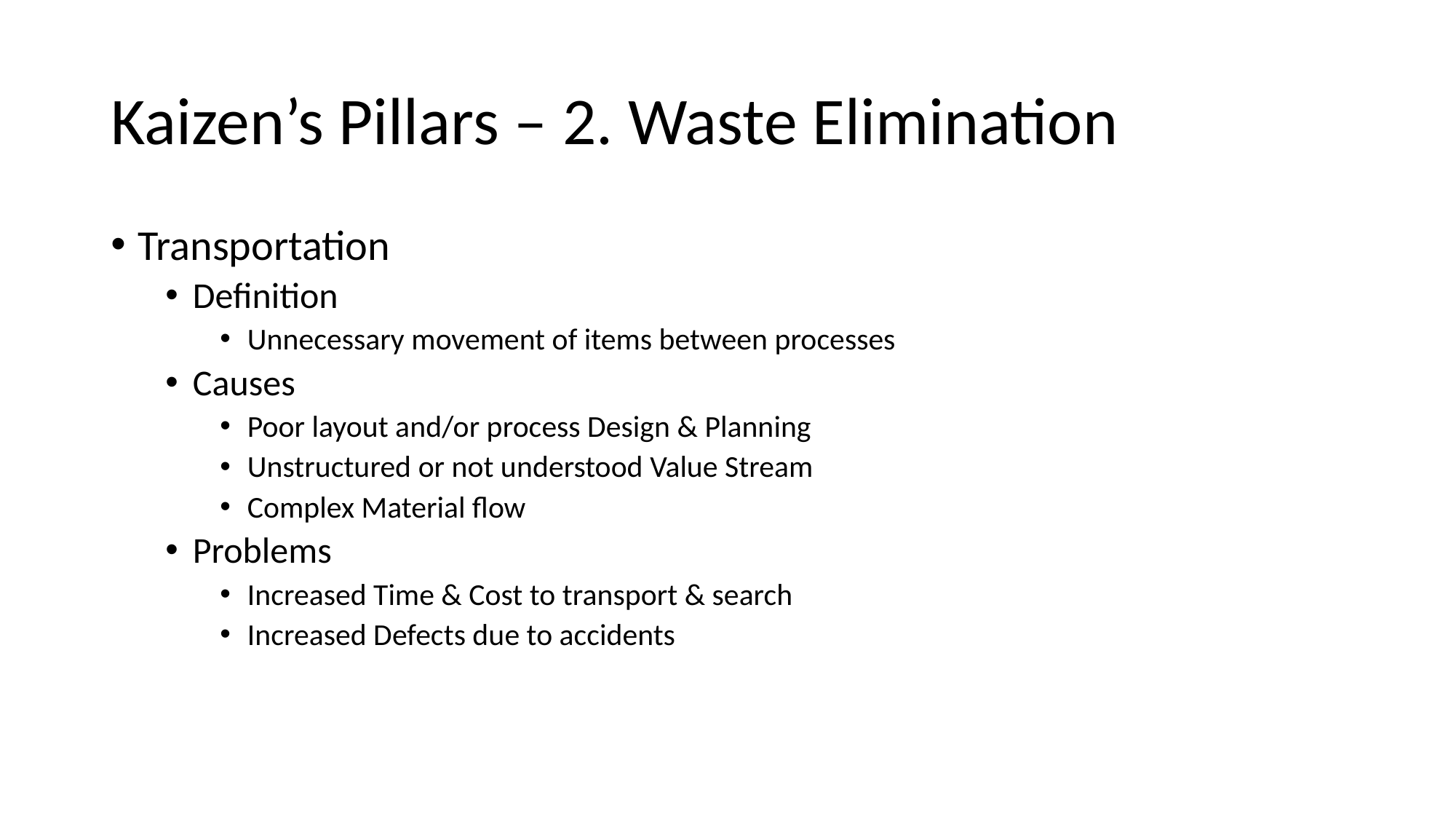

# Kaizen’s Pillars – 2. Waste Elimination
Transportation
Definition
Unnecessary movement of items between processes
Causes
Poor layout and/or process Design & Planning
Unstructured or not understood Value Stream
Complex Material flow
Problems
Increased Time & Cost to transport & search
Increased Defects due to accidents